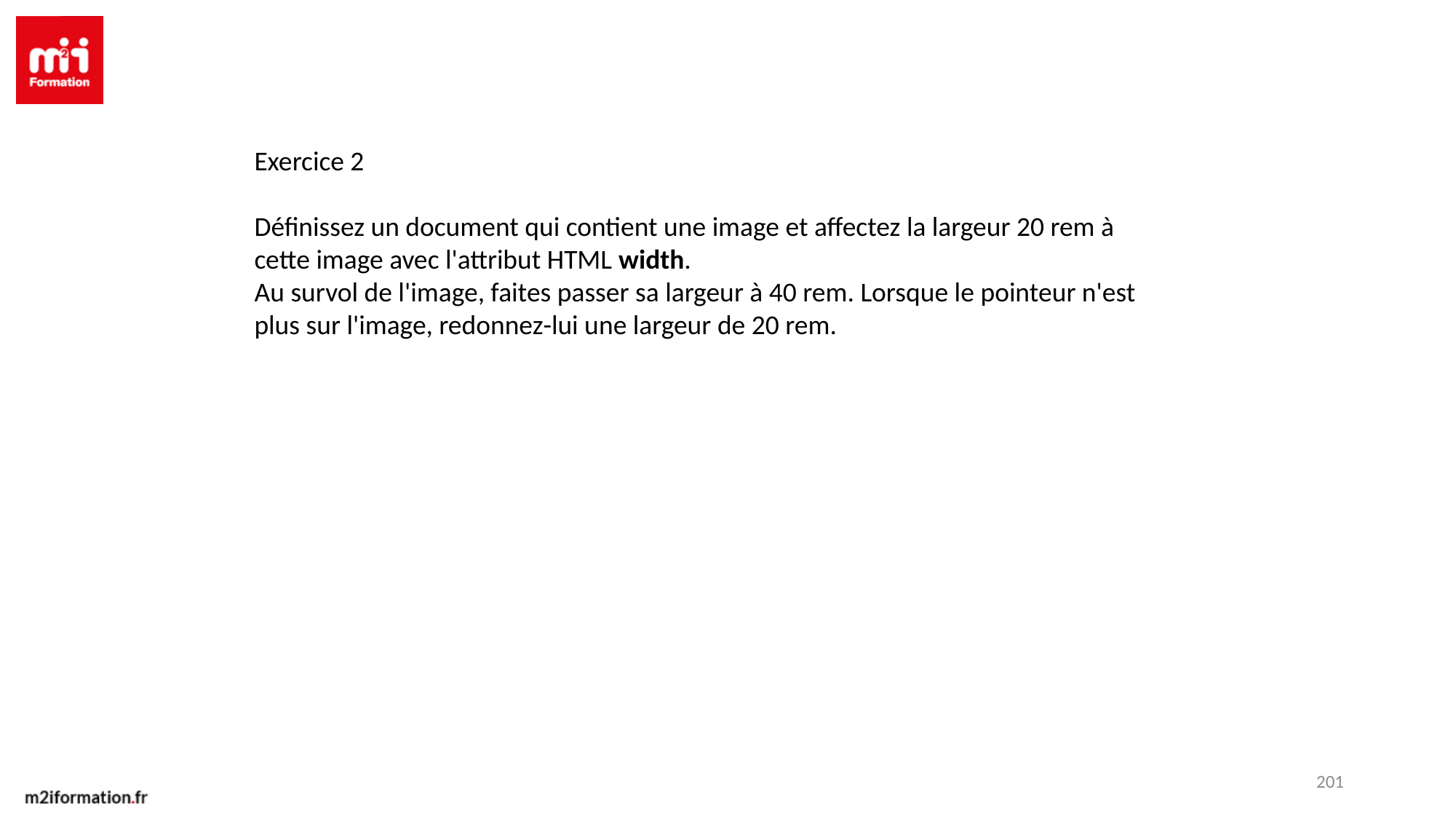

Exercice 2

Définissez un document qui contient une image et affectez la largeur 20 rem à cette image avec l'attribut HTML width.
Au survol de l'image, faites passer sa largeur à 40 rem. Lorsque le pointeur n'est plus sur l'image, redonnez-lui une largeur de 20 rem.
201